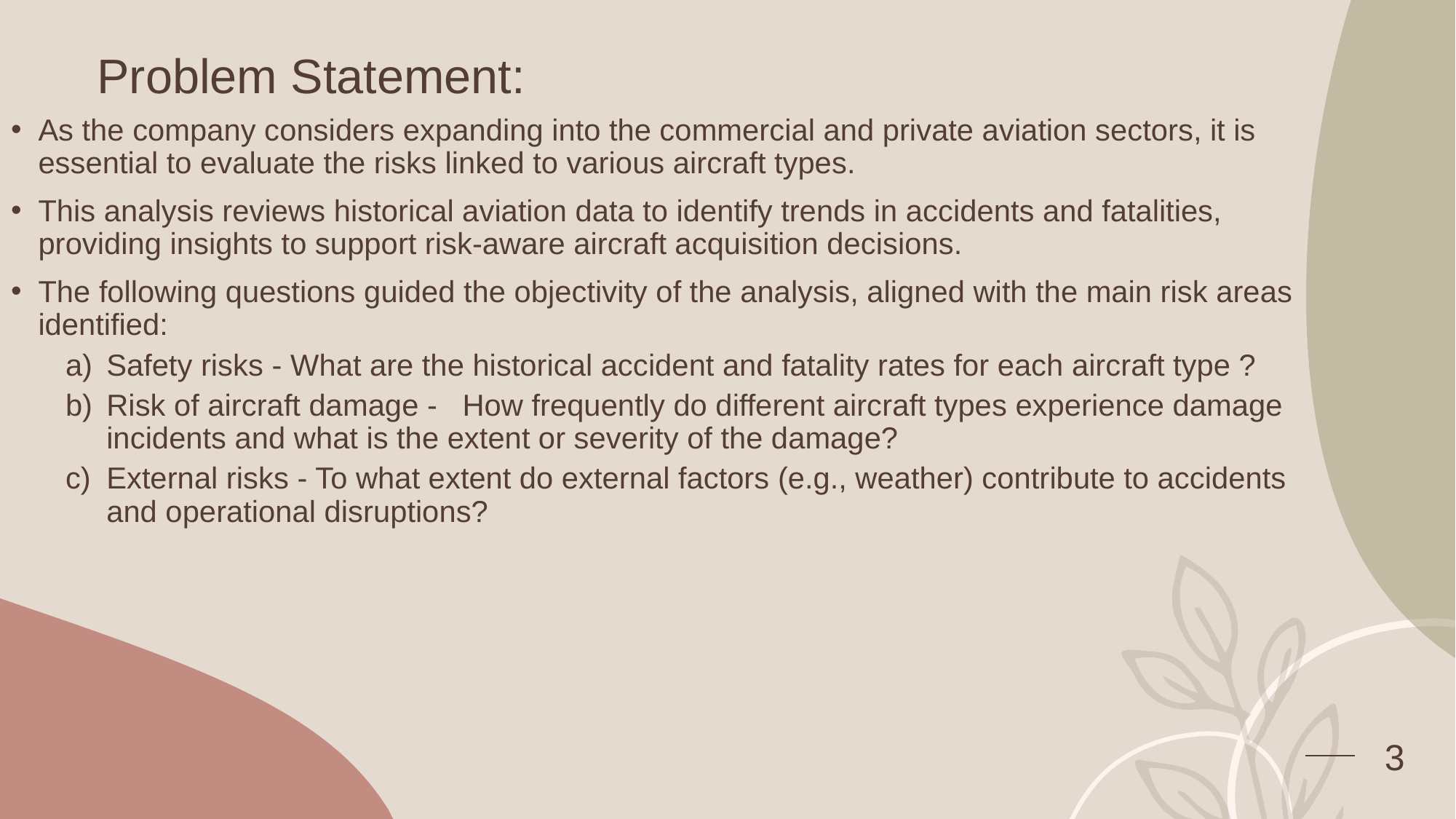

# Problem Statement:
As the company considers expanding into the commercial and private aviation sectors, it is essential to evaluate the risks linked to various aircraft types.
This analysis reviews historical aviation data to identify trends in accidents and fatalities, providing insights to support risk-aware aircraft acquisition decisions.
The following questions guided the objectivity of the analysis, aligned with the main risk areas identified:
Safety risks - What are the historical accident and fatality rates for each aircraft type ?
Risk of aircraft damage -   How frequently do different aircraft types experience damage incidents and what is the extent or severity of the damage?
External risks - To what extent do external factors (e.g., weather) contribute to accidents and operational disruptions?
3